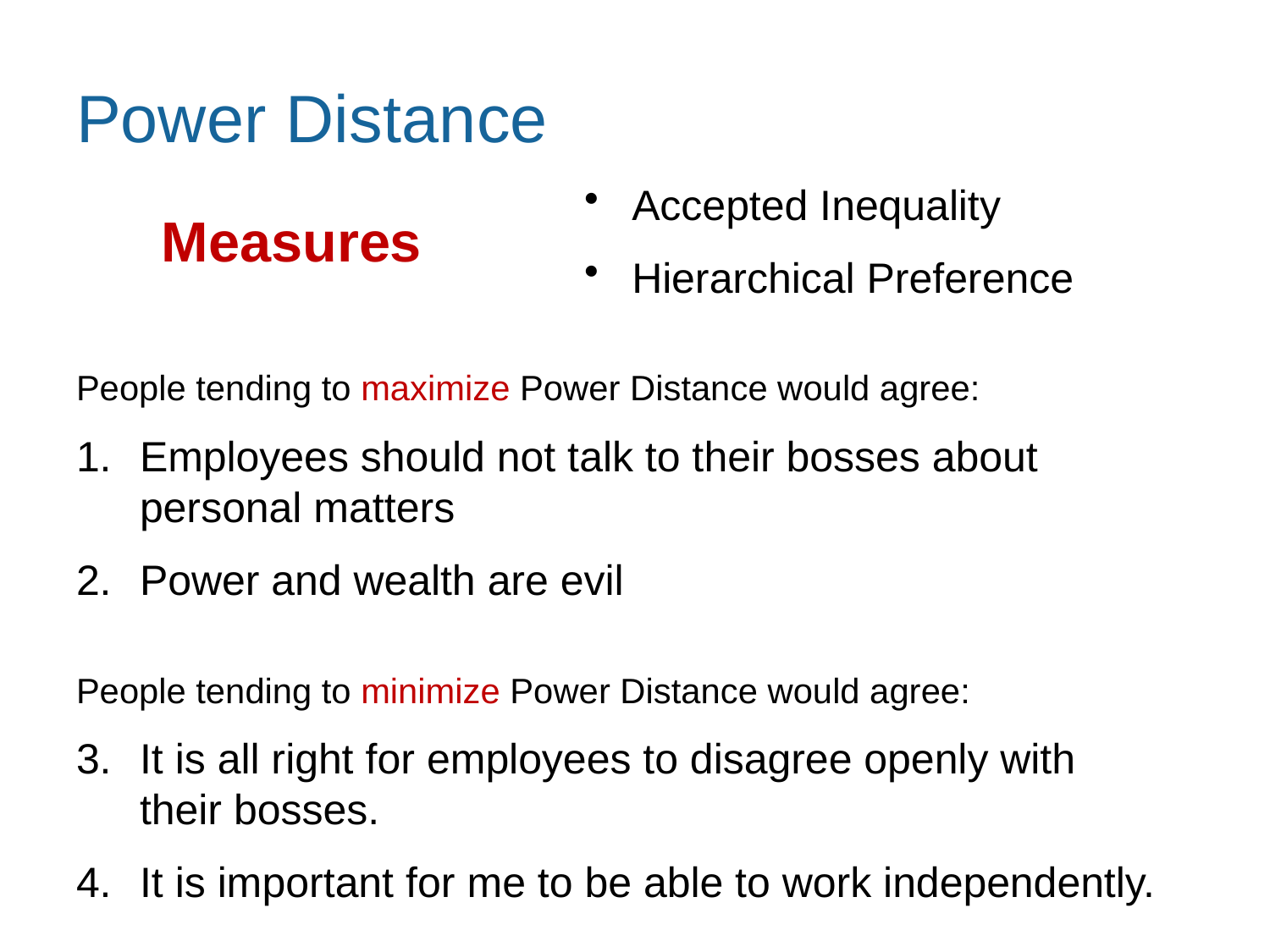

# Power Distance
Accepted Inequality
Hierarchical Preference

People tending to maximize Power Distance would agree:
Employees should not talk to their bosses about personal matters
Power and wealth are evil

People tending to minimize Power Distance would agree:
It is all right for employees to disagree openly with their bosses.
It is important for me to be able to work independently.
Measures